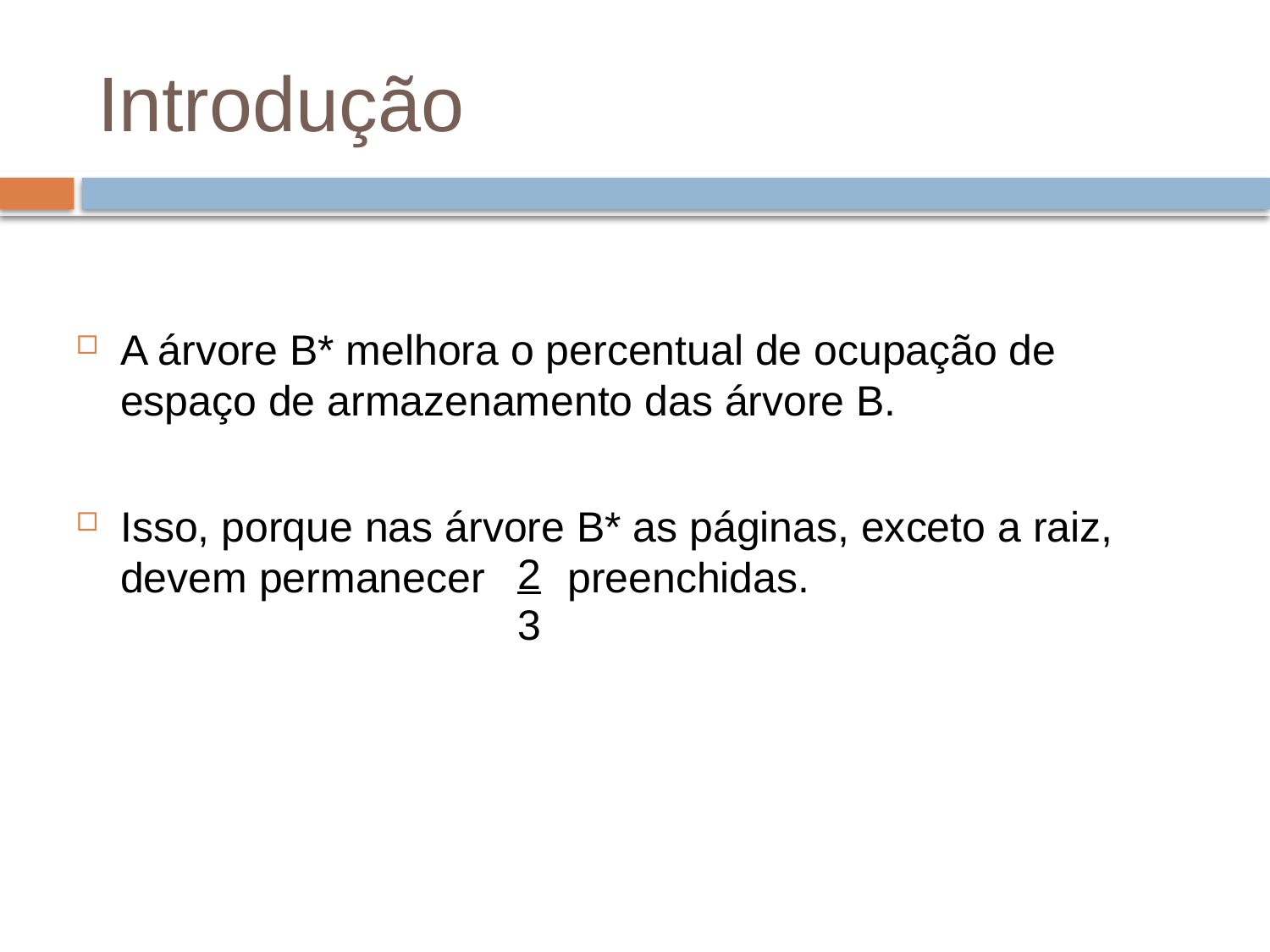

# Introdução

A árvore B* melhora o percentual de ocupação de espaço de armazenamento das árvore B.

Isso, porque nas árvore B* as páginas, exceto a raiz, devem permanecer       preenchidas.

23